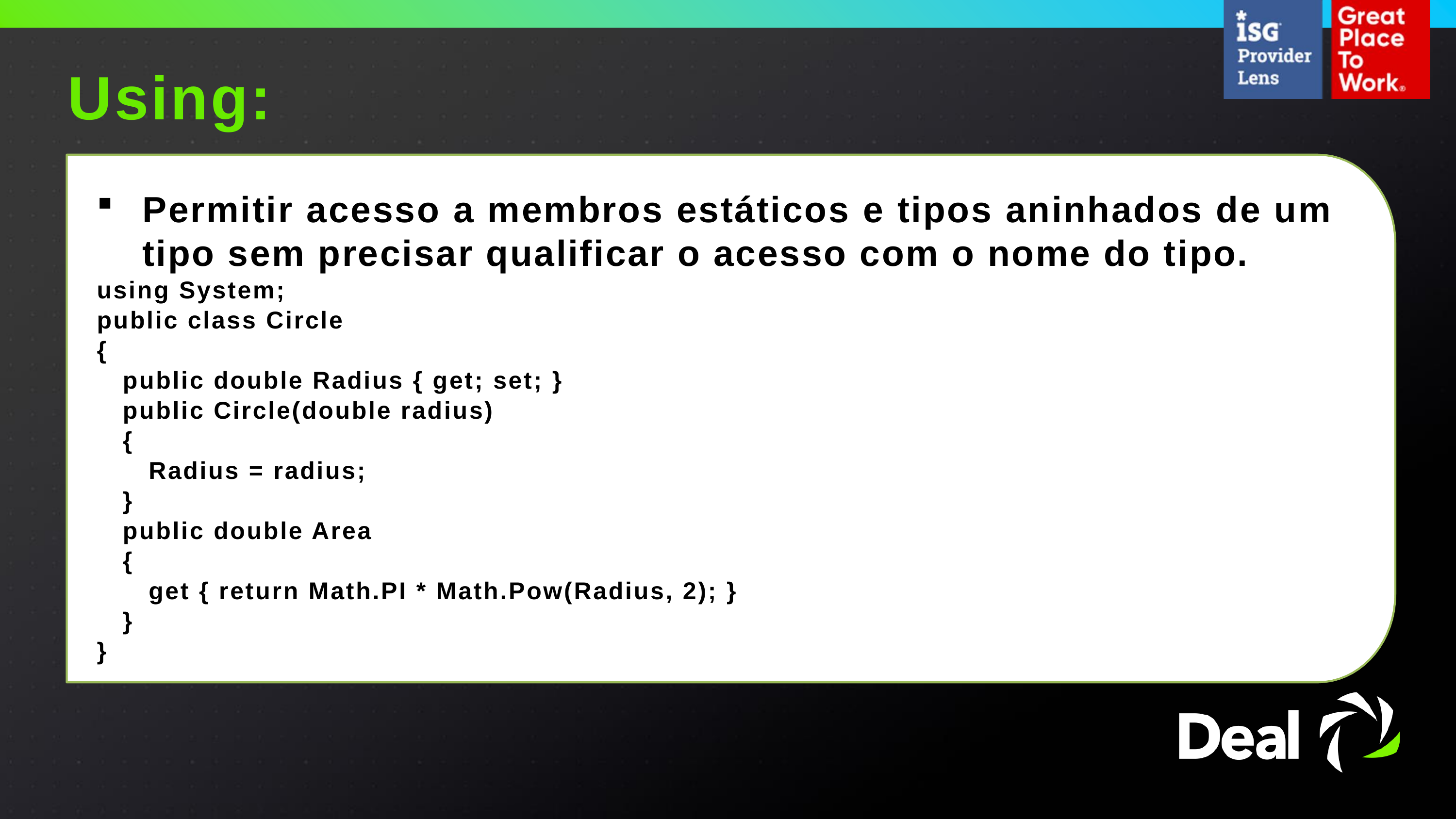

Using:

Permitir acesso a membros estáticos e tipos aninhados de um tipo sem precisar qualificar o acesso com o nome do tipo.
using System;
public class Circle
{
   public double Radius { get; set; }
   public Circle(double radius)
   {
      Radius = radius;
   }
   public double Area
   {
      get { return Math.PI * Math.Pow(Radius, 2); }
   }
}